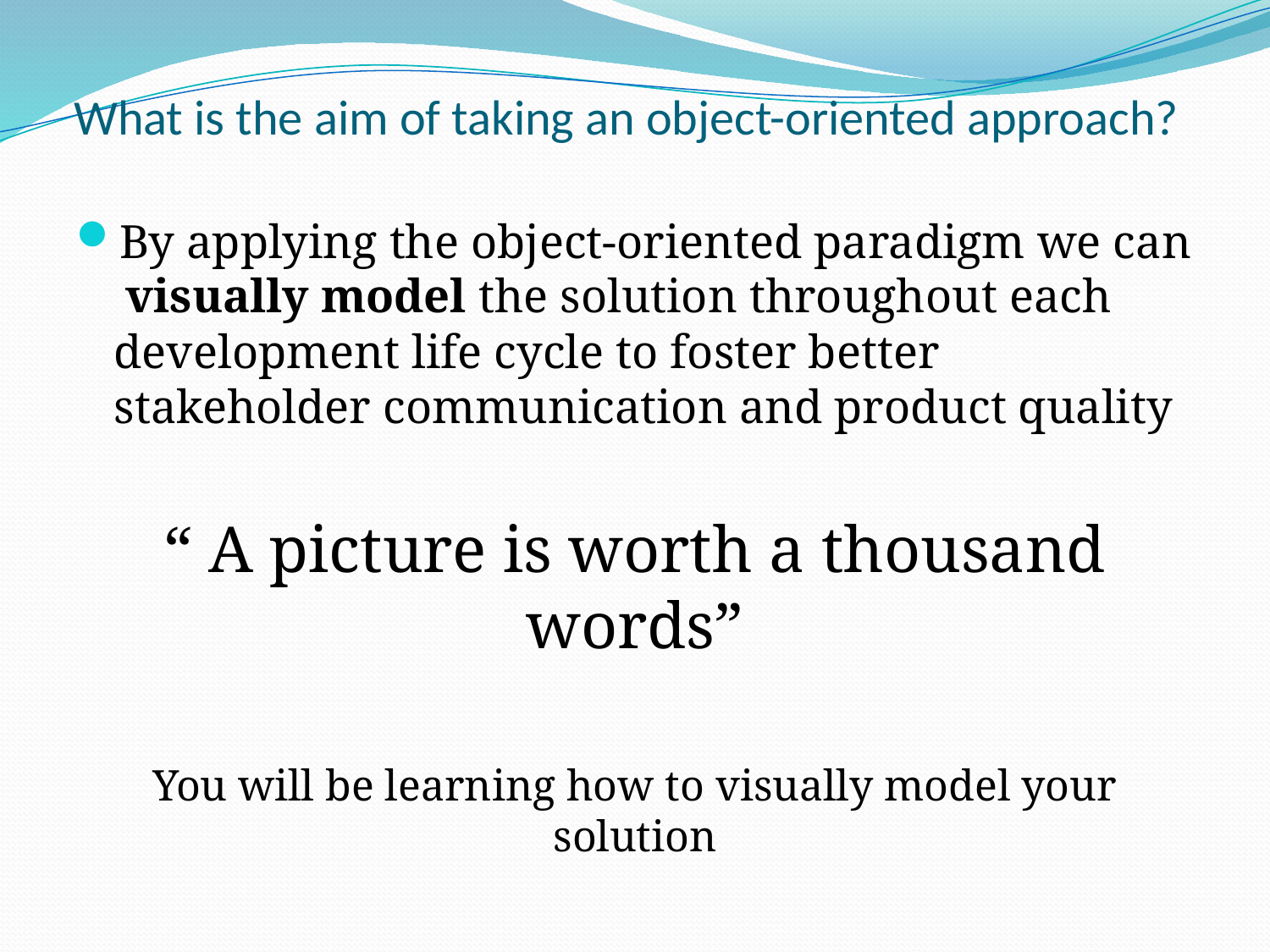

# What is the aim of taking an object-oriented approach?
By applying the object-oriented paradigm we can  visually model the solution throughout each development life cycle to foster better stakeholder communication and product quality

“ A picture is worth a thousand words”

You will be learning how to visually model your solution